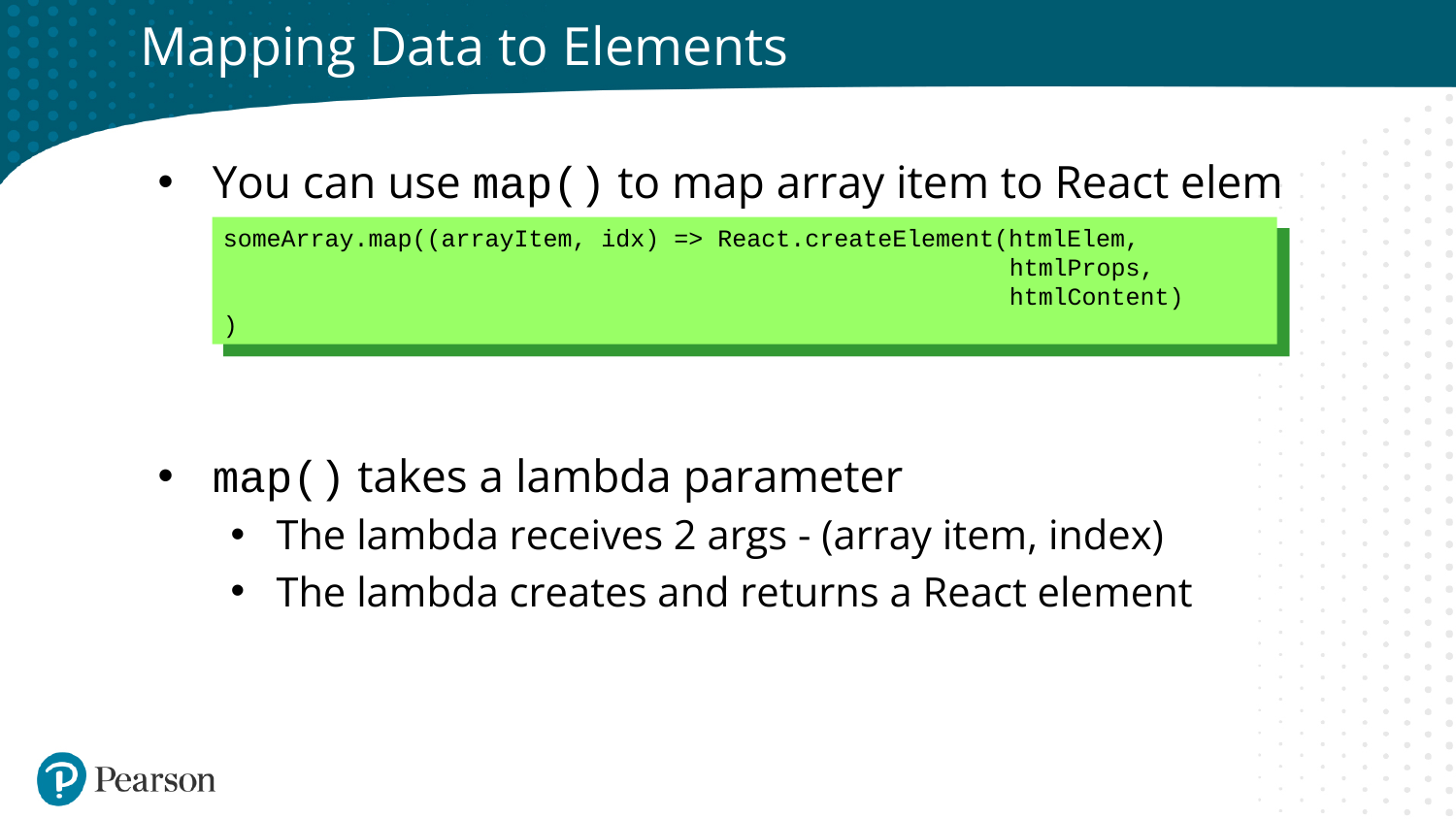

# Mapping Data to Elements
You can use map() to map array item to React elem

map() takes a lambda parameter
The lambda receives 2 args - (array item, index)
The lambda creates and returns a React element
someArray.map((arrayItem, idx) => React.createElement(htmlElem,
                                                      htmlProps,
                                                      htmlContent)
)